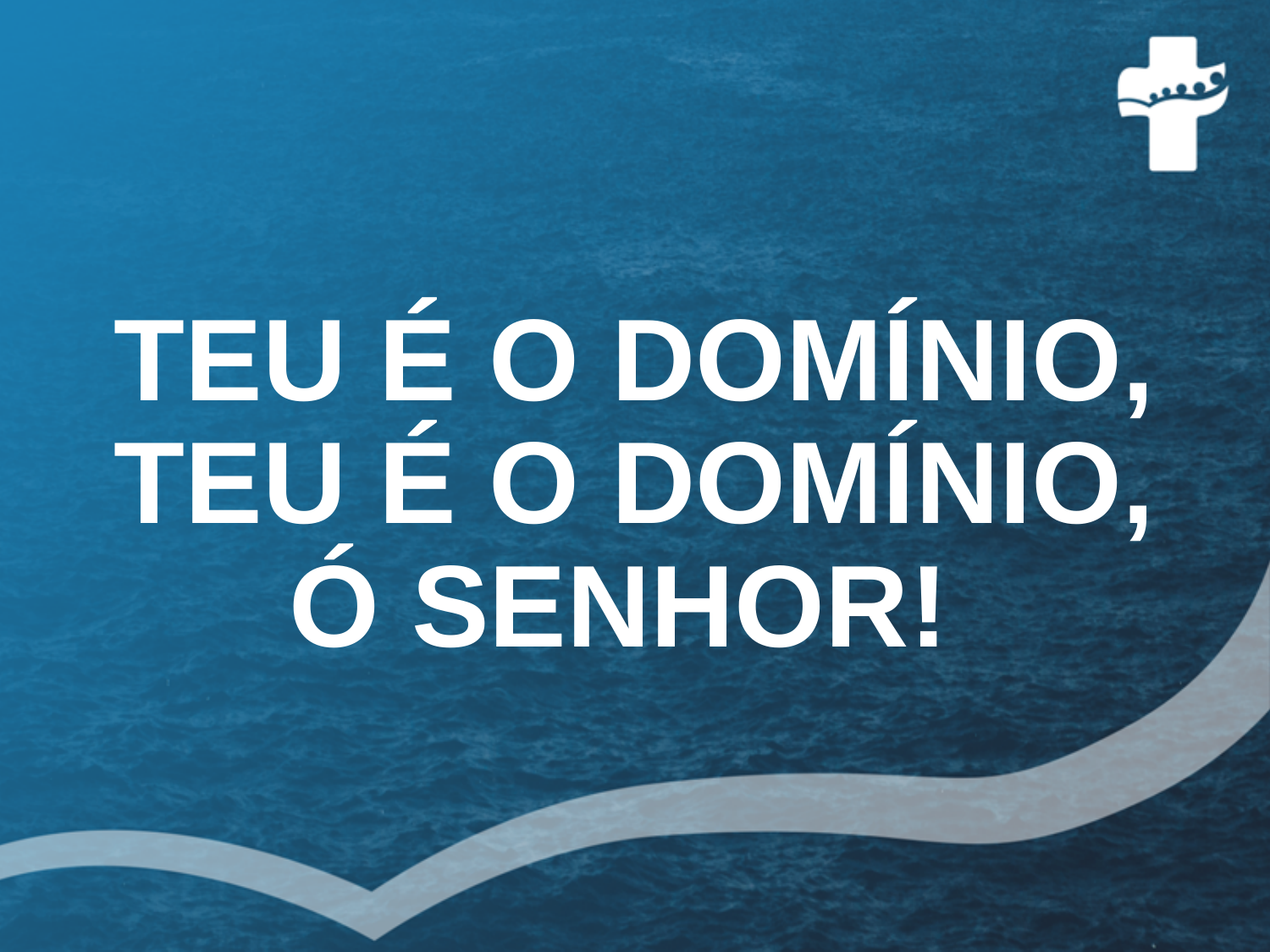

# TEU É O DOMÍNIO, TEU É O DOMÍNIO, Ó SENHOR!